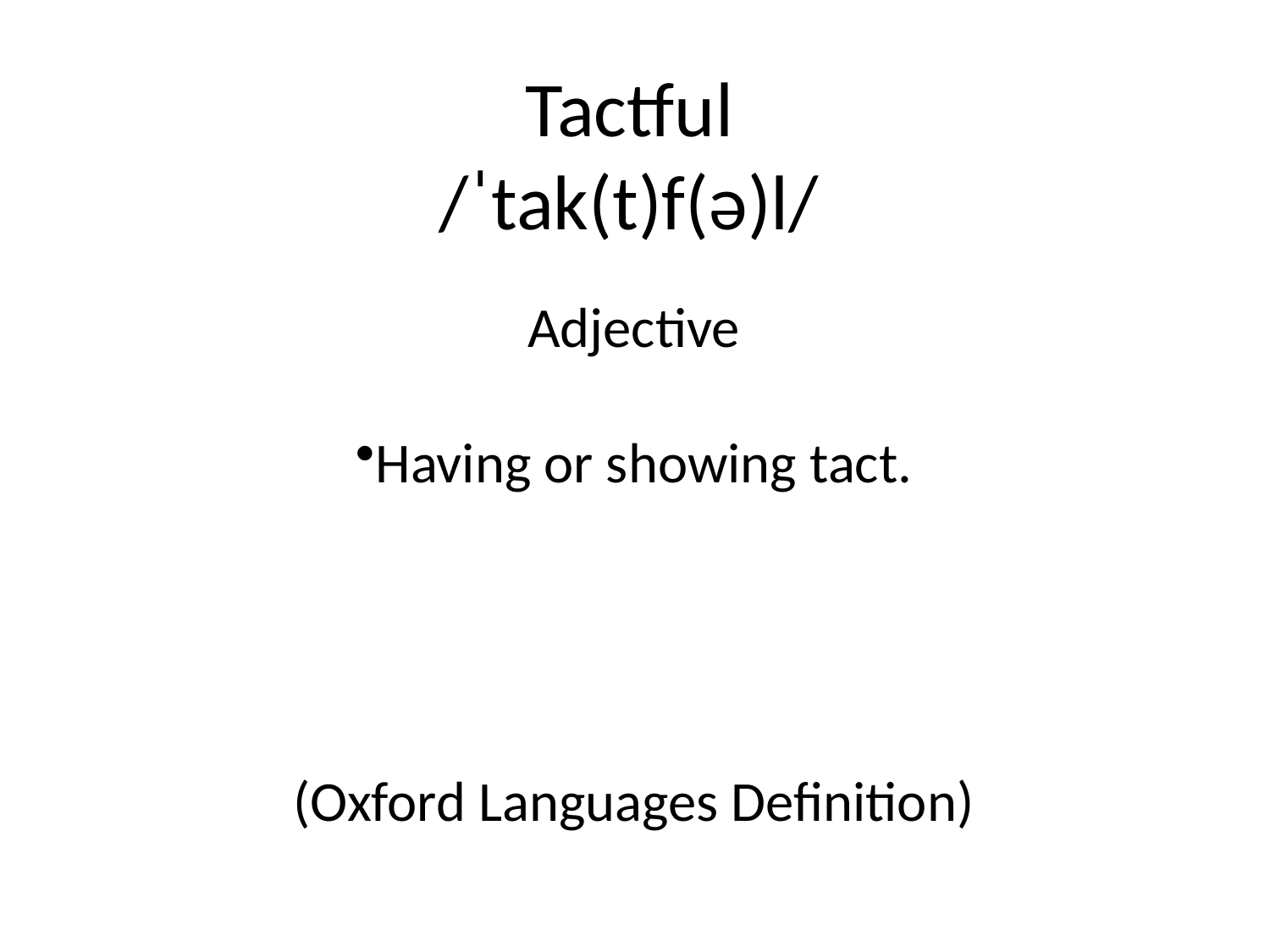

# Tactful
/ˈtak(t)f(ə)l/
Adjective

Having or showing tact.

(Oxford Languages Definition)